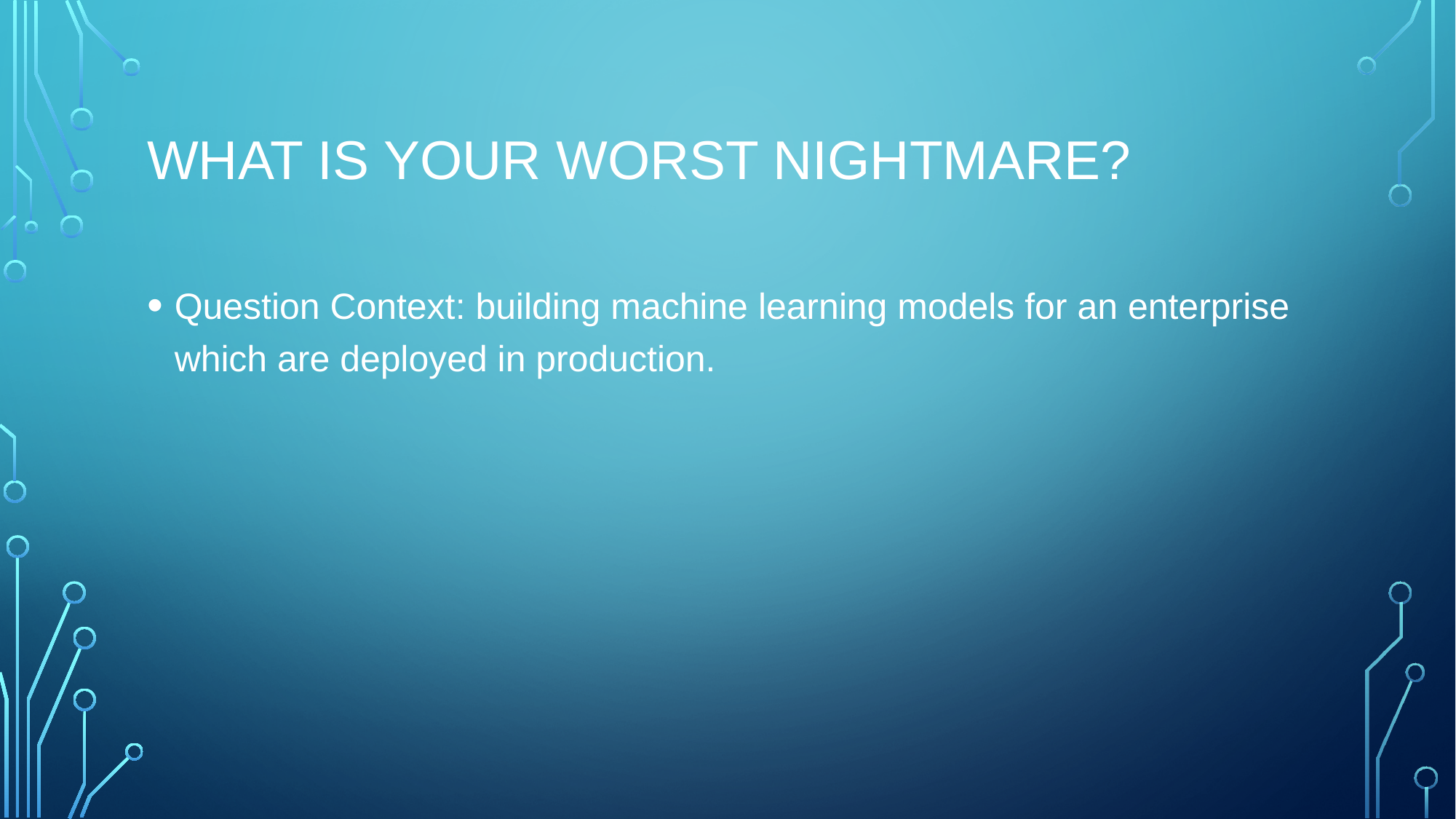

# What is your worst nightmare?
Question Context: building machine learning models for an enterprise which are deployed in production.